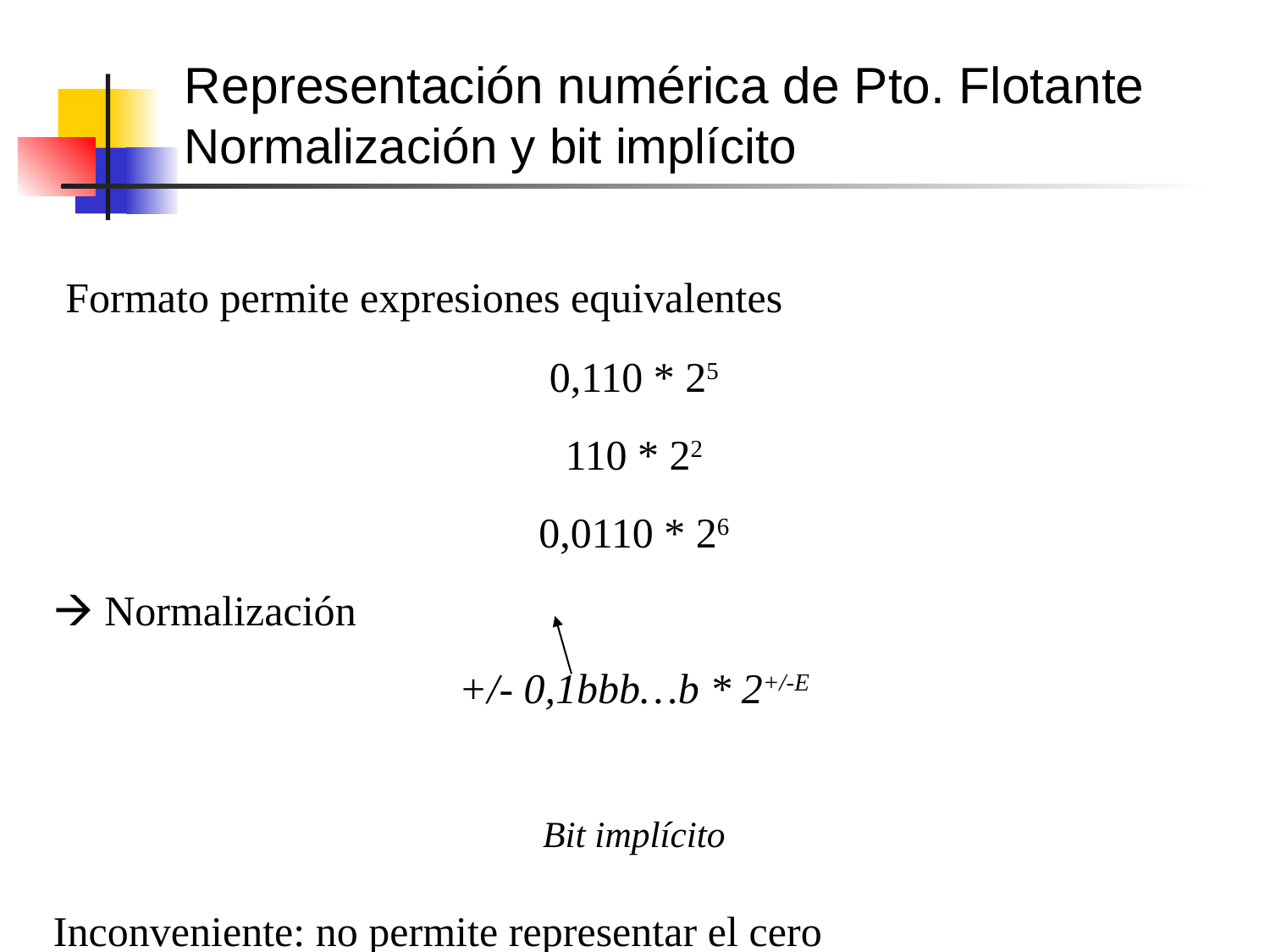

# Representación numérica de Pto. Flotante Normalización y bit implícito
 Formato permite expresiones equivalentes
0,110 * 25
110 * 22
0,0110 * 26
🡪 Normalización
+/- 0,1bbb…b * 2+/-E

Bit implícito
Inconveniente: no permite representar el cero